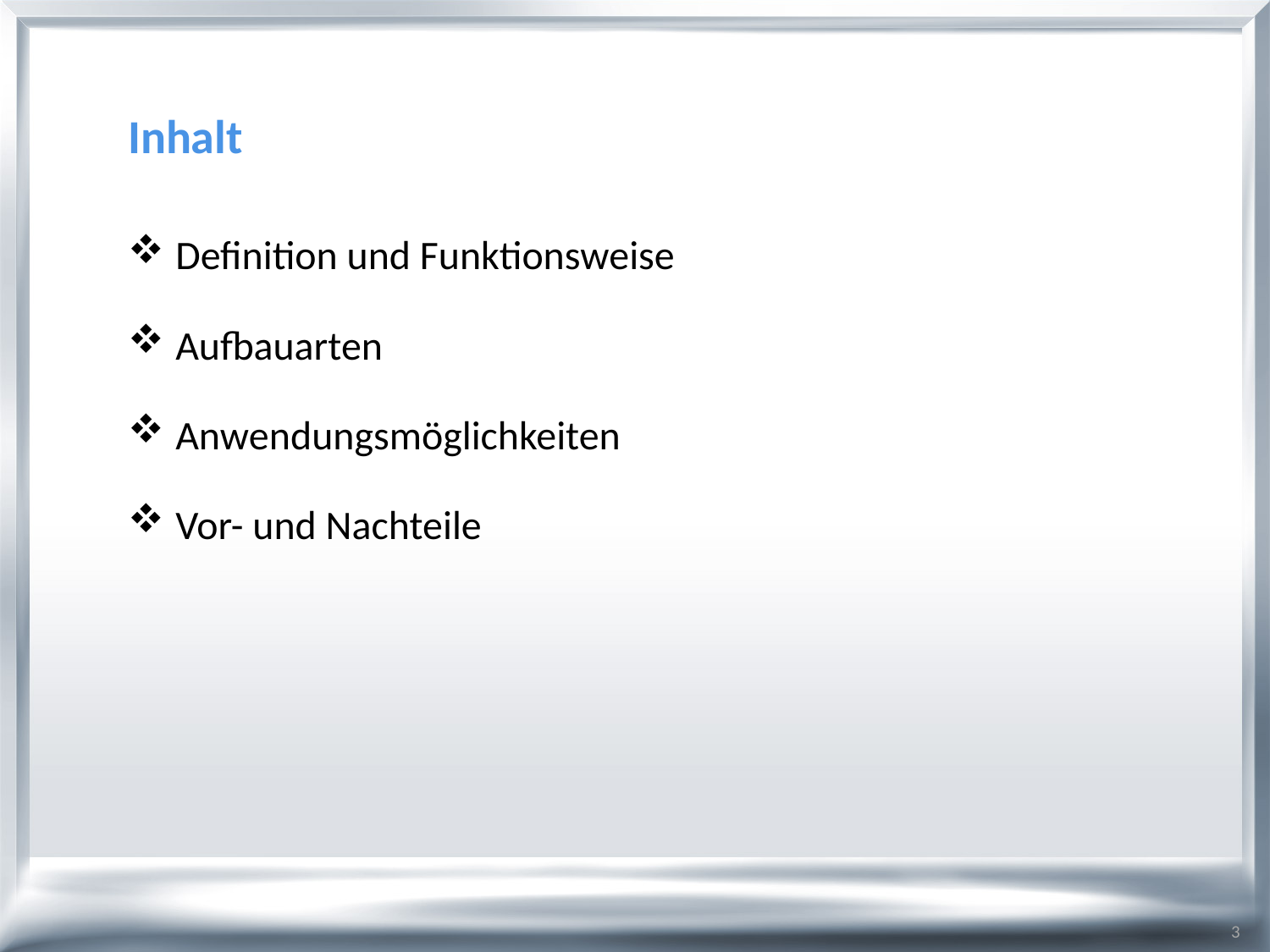

# Inhalt
Definition und Funktionsweise
Aufbauarten
Anwendungsmöglichkeiten
Vor- und Nachteile

3